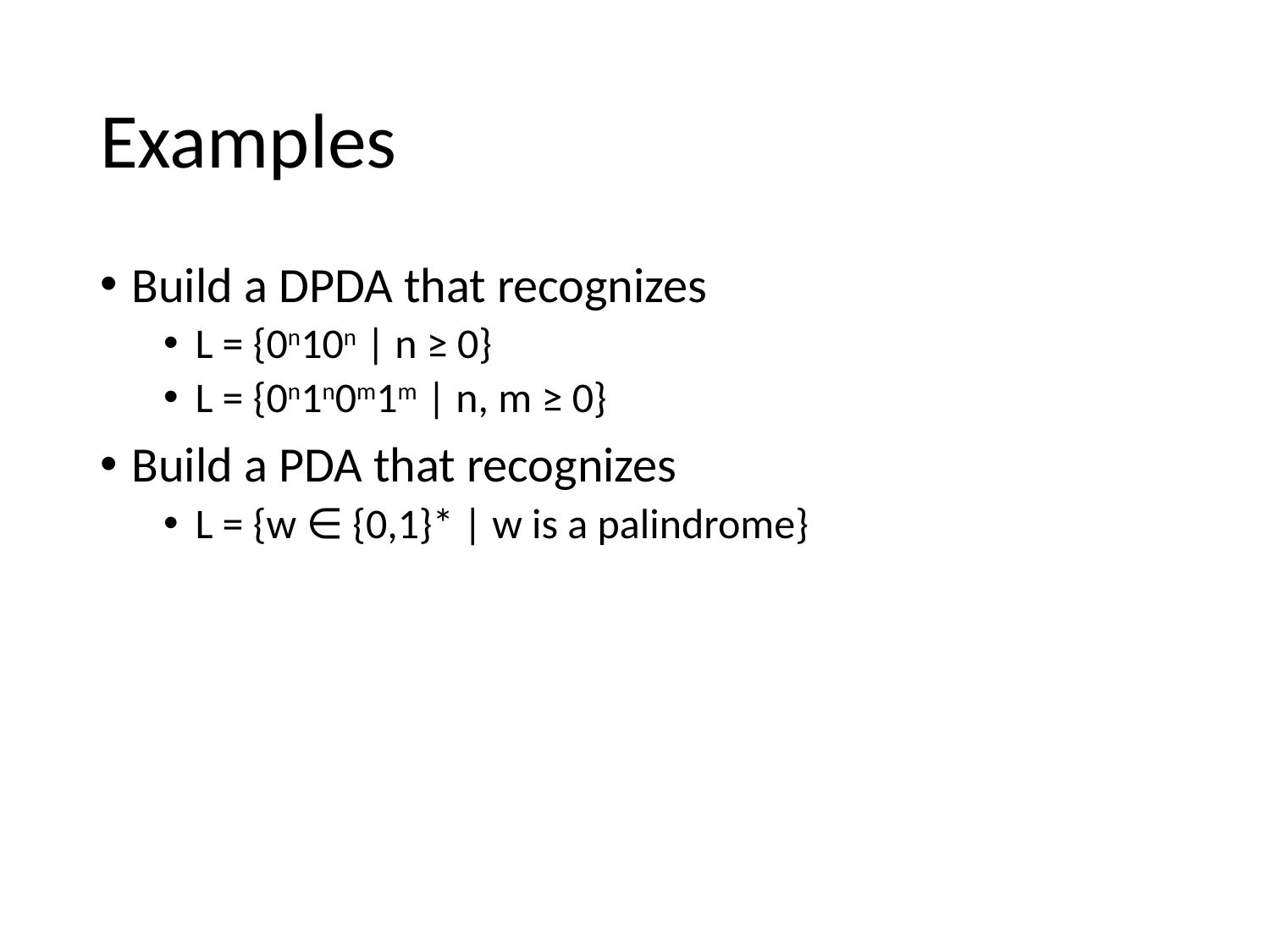

# Examples
Build a DPDA that recognizes
L = {0n10n | n ≥ 0}
L = {0n1n0m1m | n, m ≥ 0}
Build a PDA that recognizes
L = {w ∈ {0,1}* | w is a palindrome}